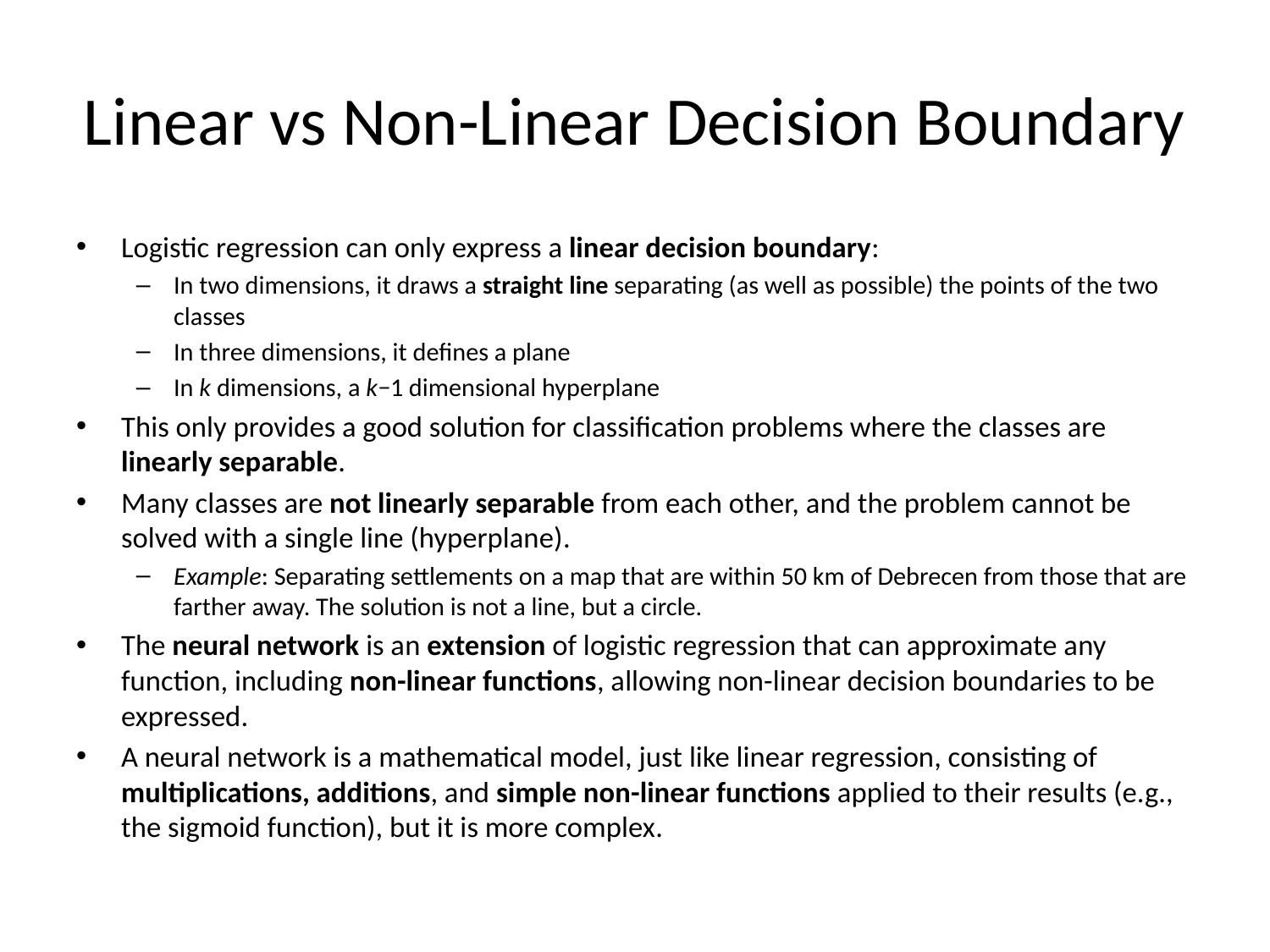

# Linear vs Non-Linear Decision Boundary
Logistic regression can only express a linear decision boundary:
In two dimensions, it draws a straight line separating (as well as possible) the points of the two classes
In three dimensions, it defines a plane
In k dimensions, a k−1 dimensional hyperplane
This only provides a good solution for classification problems where the classes are linearly separable.
Many classes are not linearly separable from each other, and the problem cannot be solved with a single line (hyperplane).
Example: Separating settlements on a map that are within 50 km of Debrecen from those that are farther away. The solution is not a line, but a circle.
The neural network is an extension of logistic regression that can approximate any function, including non-linear functions, allowing non-linear decision boundaries to be expressed.
A neural network is a mathematical model, just like linear regression, consisting of multiplications, additions, and simple non-linear functions applied to their results (e.g., the sigmoid function), but it is more complex.